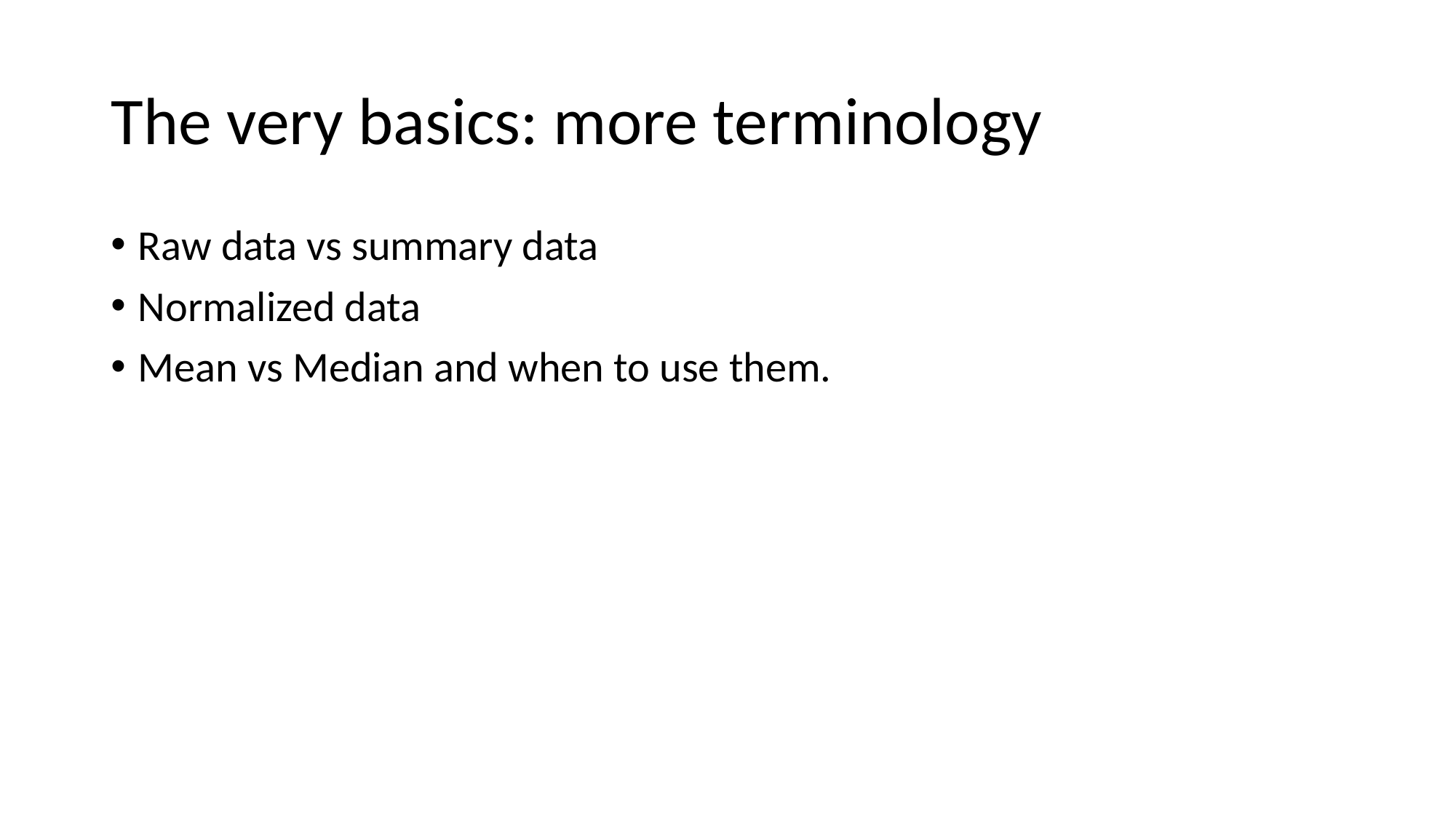

# The very basics: more terminology
Raw data vs summary data
Normalized data
Mean vs Median and when to use them.